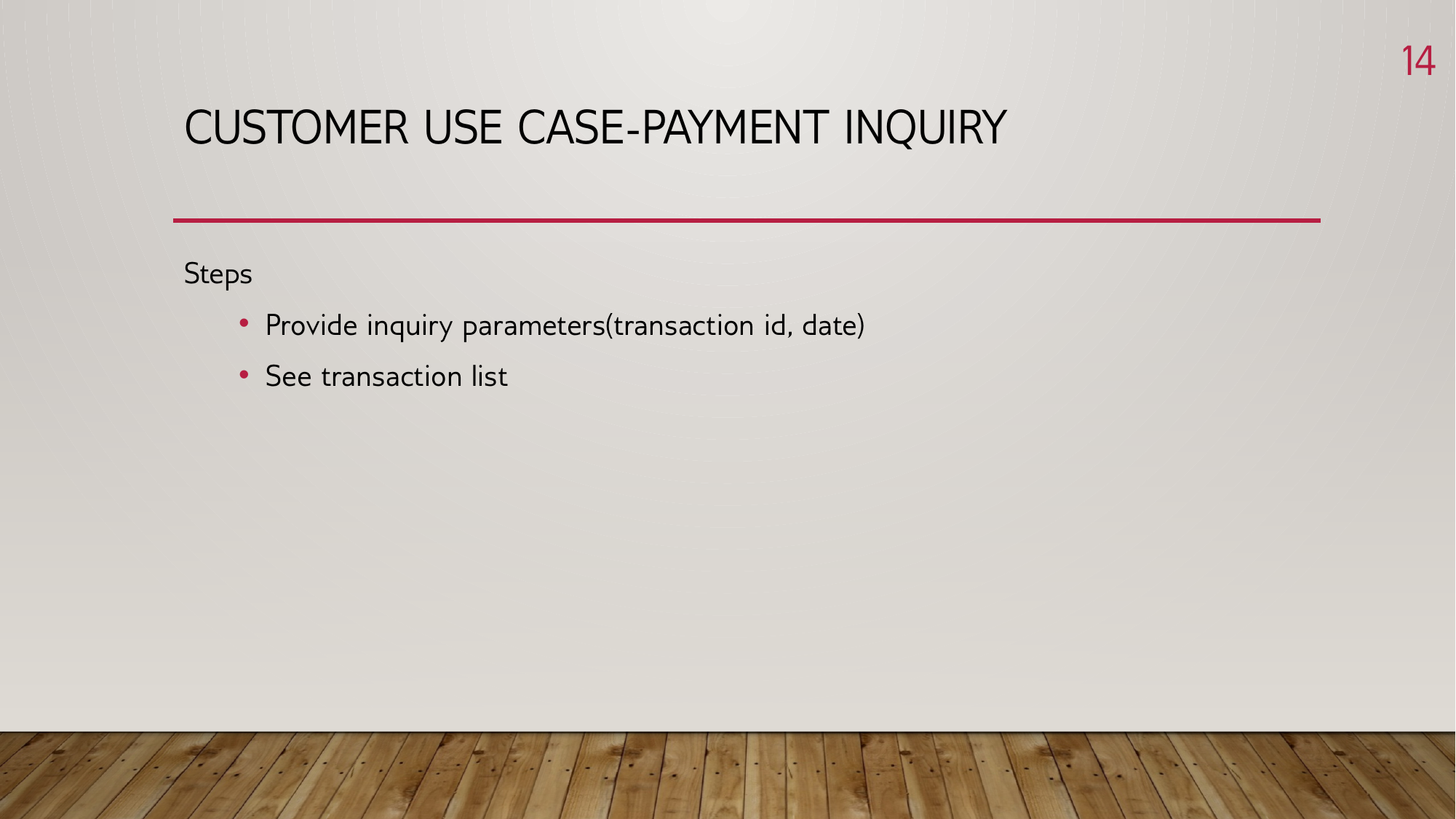

14
# customer use case-payment inquiry
Steps
Provide inquiry parameters(transaction id, date)
See transaction list